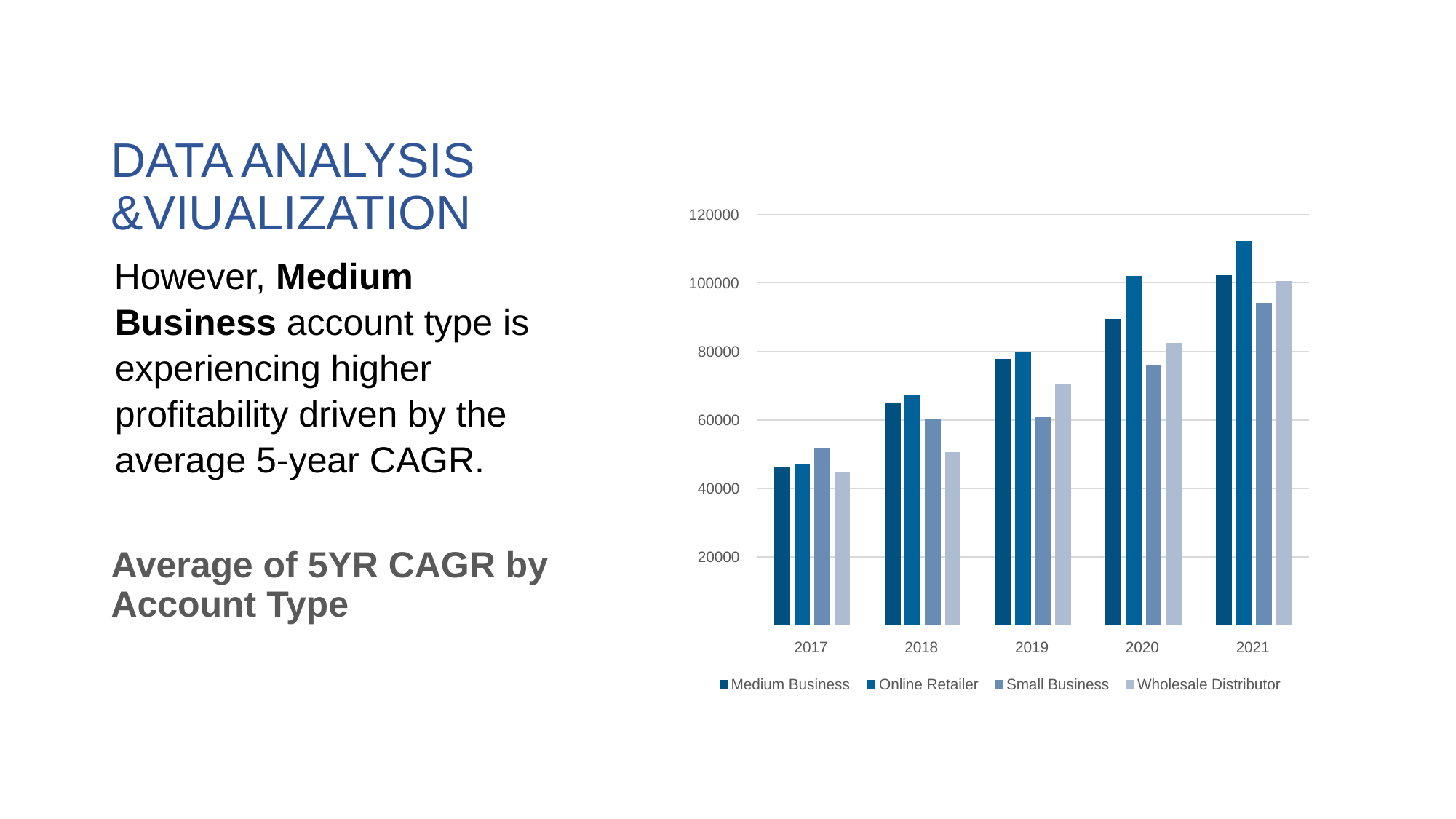

# DATA ANALYSIS &VIUALIZATION

120000

100000

80000

60000

40000

20000

2017
2018
2019
2020
2021
Medium Business
Online Retailer
Small Business
Wholesale Distributor

However, Medium Business account type is experiencing higher profitability driven by the average 5-year CAGR.
Average of 5YR CAGR by Account Type